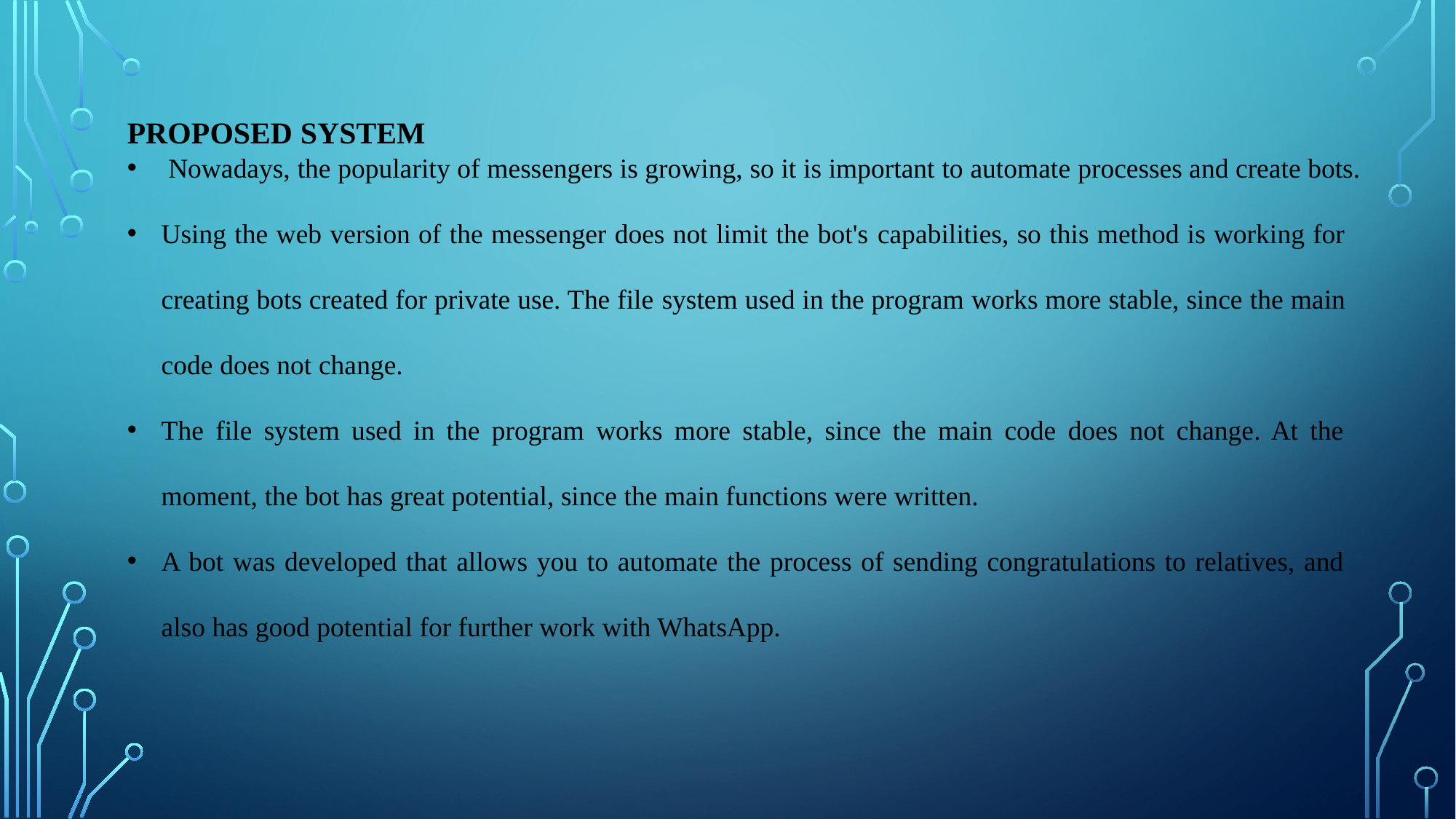

PROPOSED SYSTEM
 Nowadays, the popularity of messengers is growing, so it is important to automate processes and create bots.
Using the web version of the messenger does not limit the bot's capabilities, so this method is working for creating bots created for private use. The file system used in the program works more stable, since the main code does not change.
The file system used in the program works more stable, since the main code does not change. At the moment, the bot has great potential, since the main functions were written.
A bot was developed that allows you to automate the process of sending congratulations to relatives, and also has good potential for further work with WhatsApp.